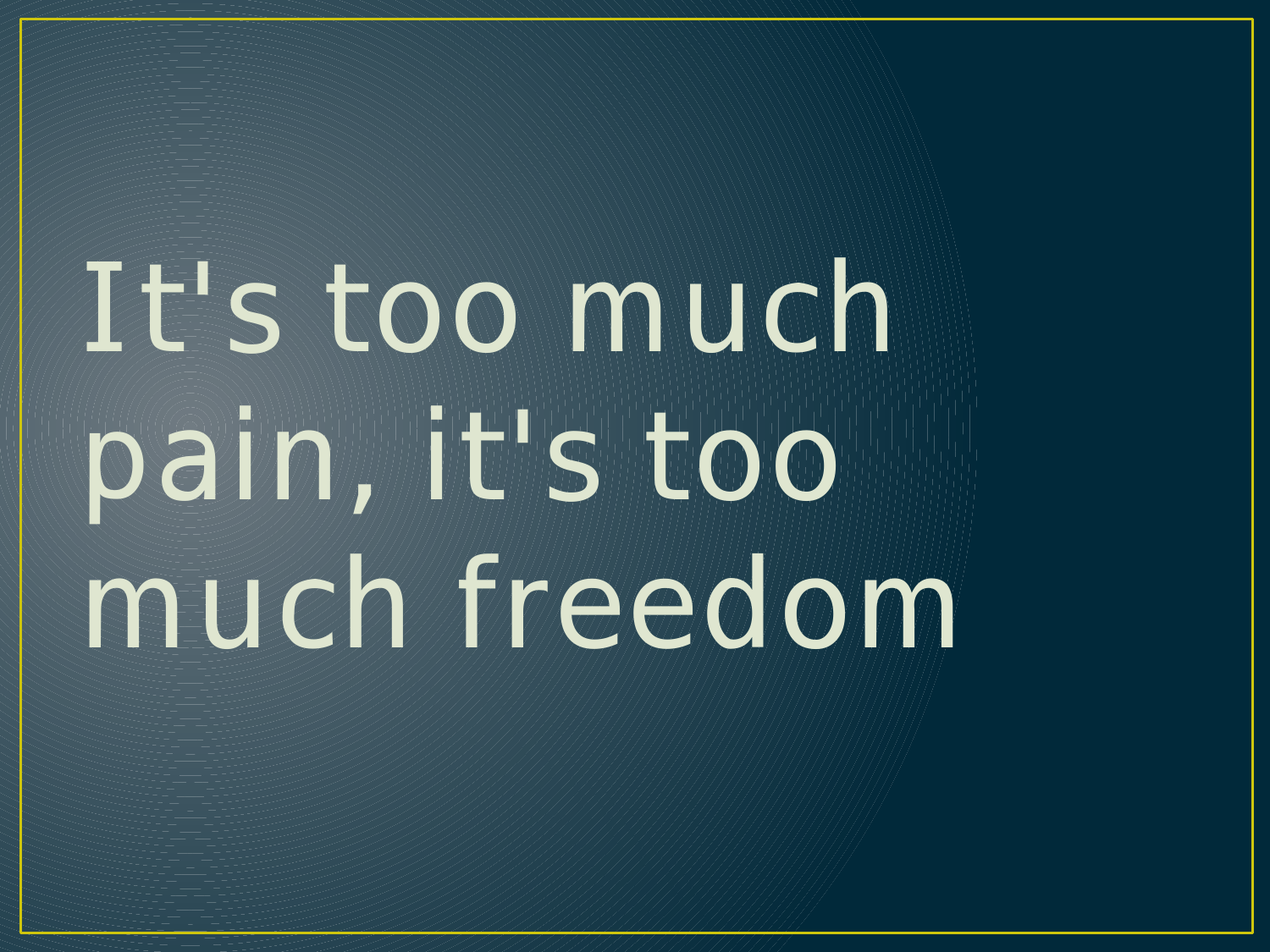

It's too much pain, it's too much freedom